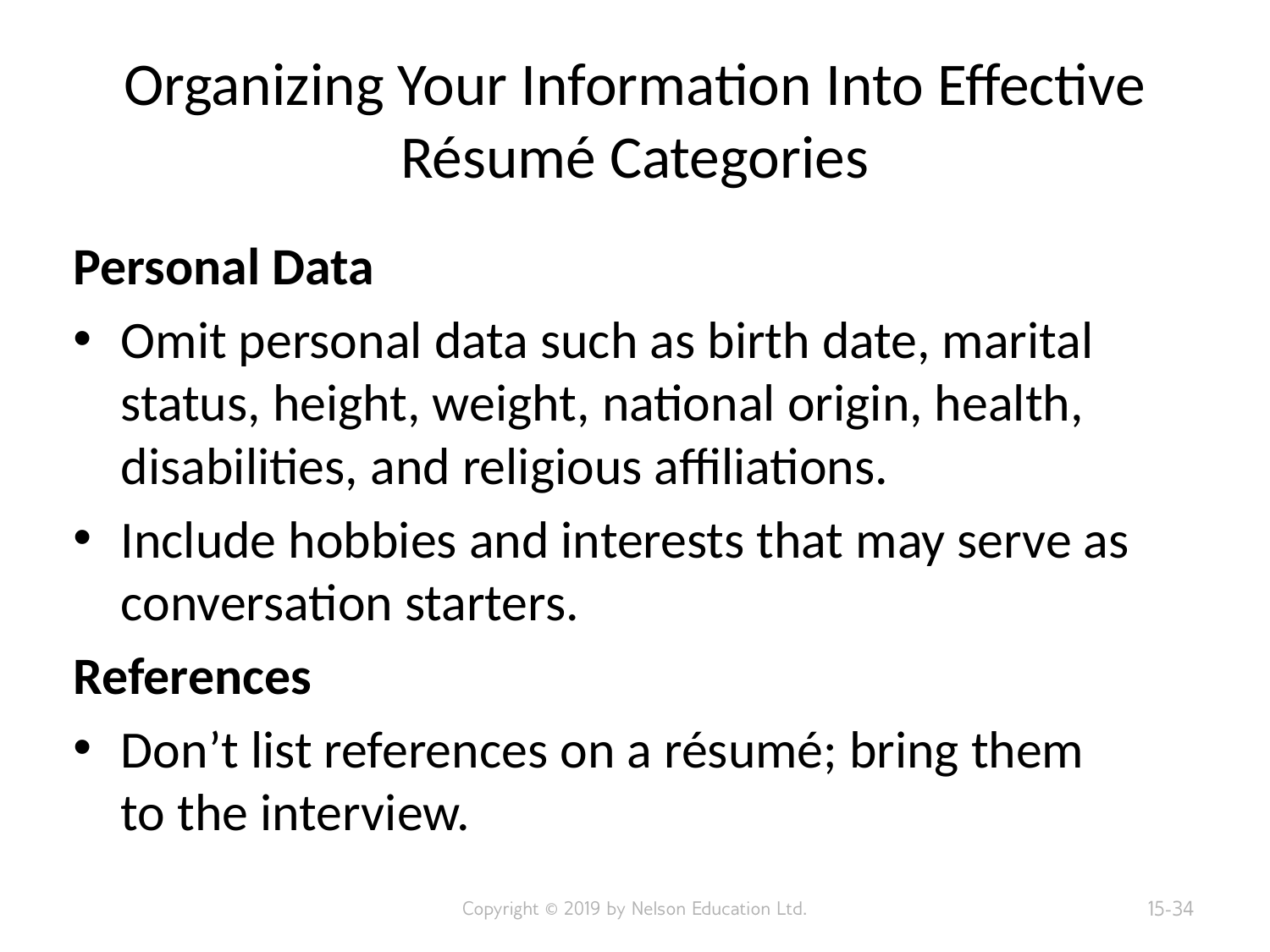

# Organizing Your Information Into Effective Résumé Categories
Personal Data
Omit personal data such as birth date, marital status, height, weight, national origin, health, disabilities, and religious affiliations.
Include hobbies and interests that may serve as conversation starters.
References
Don’t list references on a résumé; bring them to the interview.

Copyright © 2019 by Nelson Education Ltd.
15-34